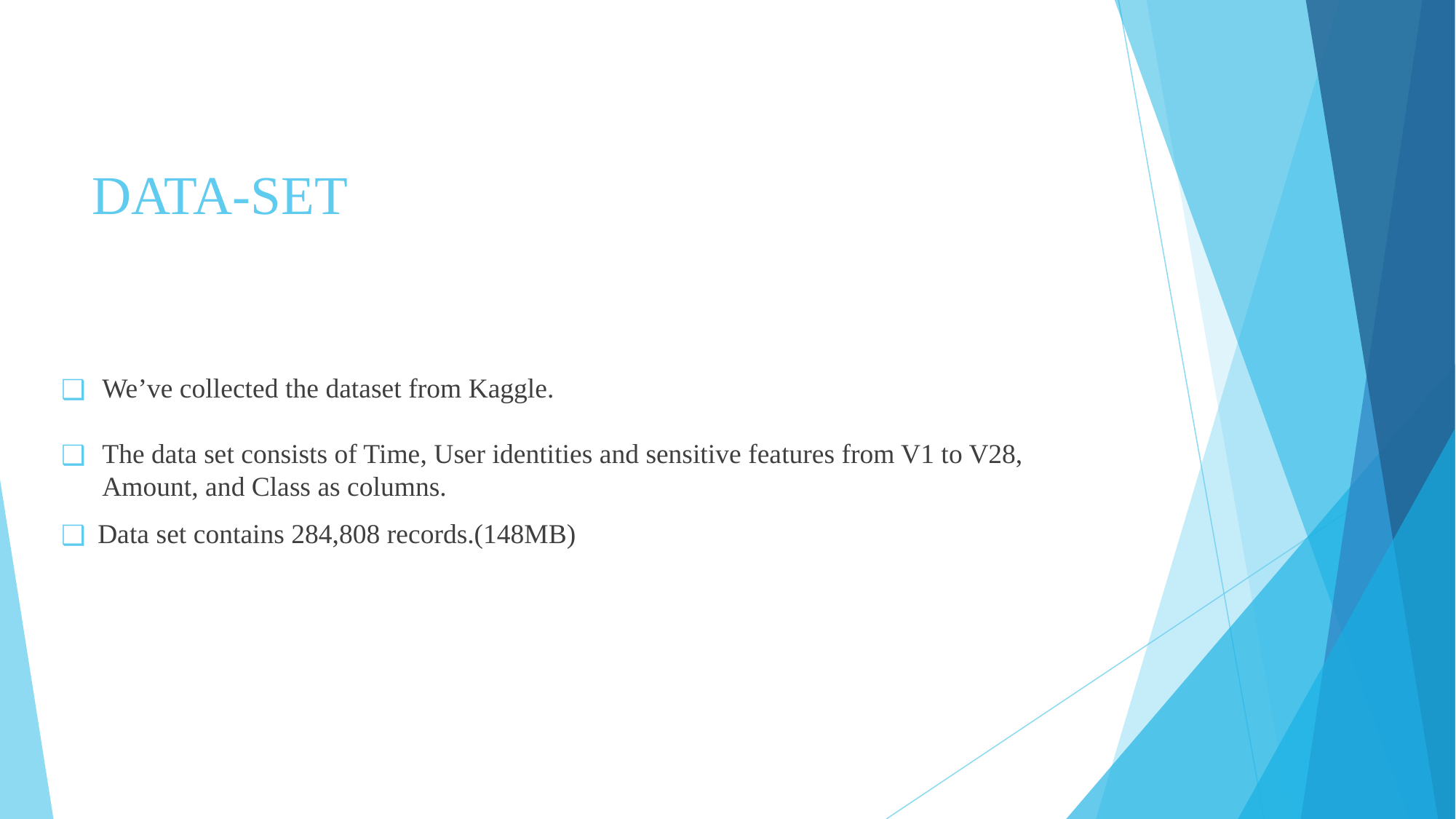

# DATA-SET
We’ve collected the dataset from Kaggle.
The data set consists of Time, User identities and sensitive features from V1 to V28,  Amount, and Class as columns.
Data set contains 284,808 records.(148MB)